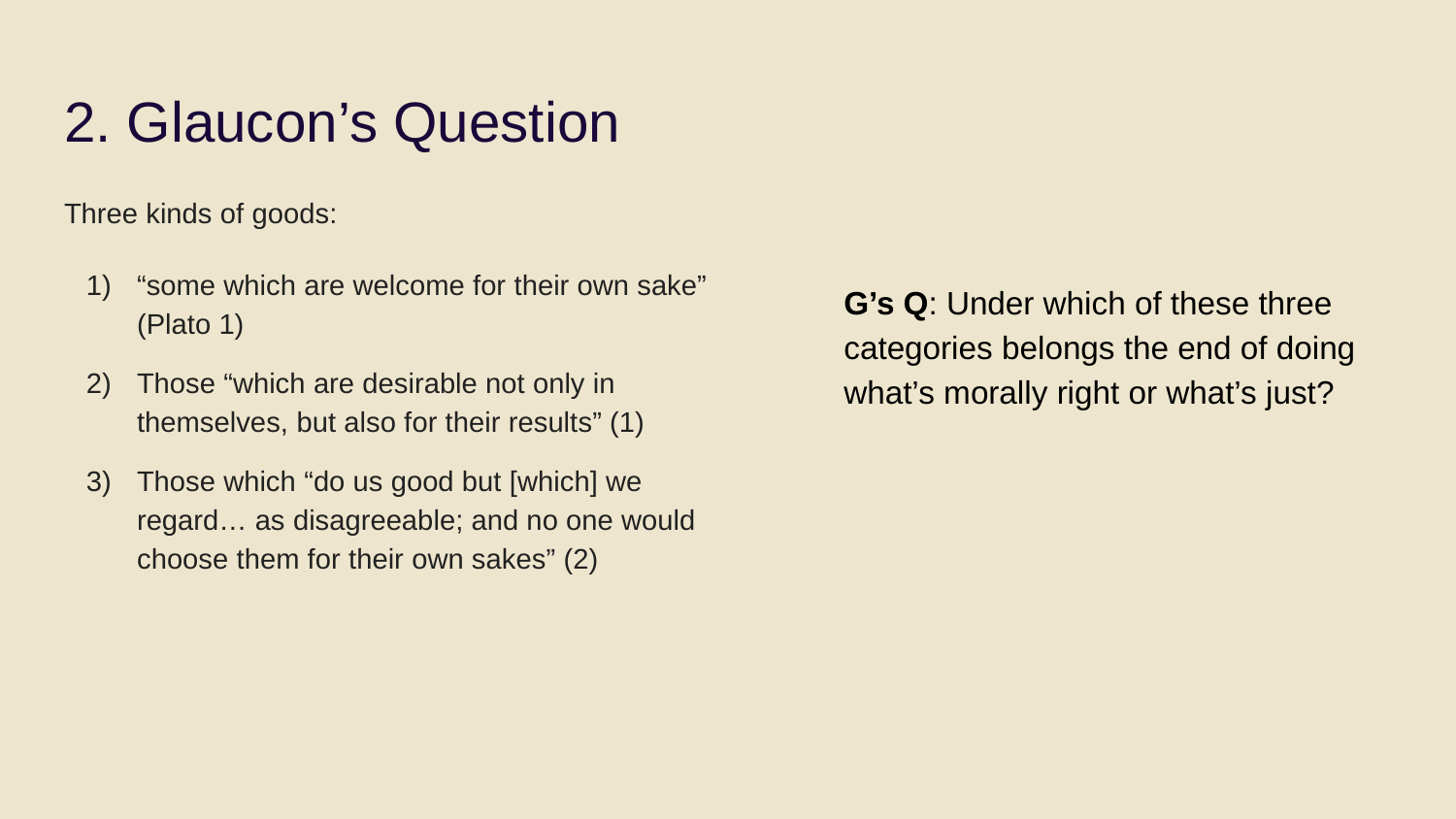

# 2. Glaucon’s Question
Three kinds of goods:
“some which are welcome for their own sake” (Plato 1)
Those “which are desirable not only in themselves, but also for their results” (1)
Those which “do us good but [which] we regard… as disagreeable; and no one would choose them for their own sakes” (2)
G’s Q: Under which of these three categories belongs the end of doing what’s morally right or what’s just?